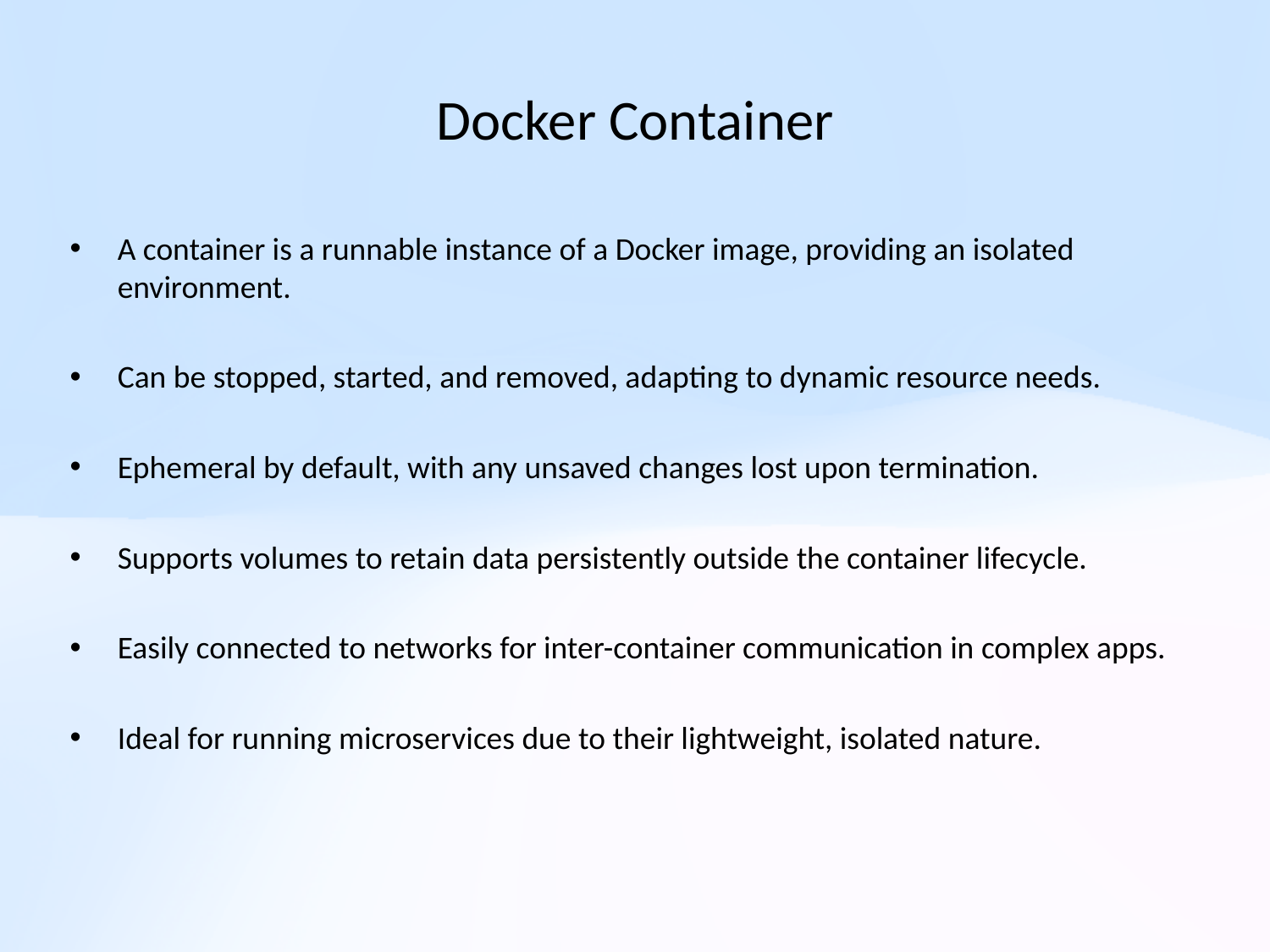

# Docker Container
A container is a runnable instance of a Docker image, providing an isolated environment.

Can be stopped, started, and removed, adapting to dynamic resource needs.

Ephemeral by default, with any unsaved changes lost upon termination.

Supports volumes to retain data persistently outside the container lifecycle.

Easily connected to networks for inter-container communication in complex apps.

Ideal for running microservices due to their lightweight, isolated nature.